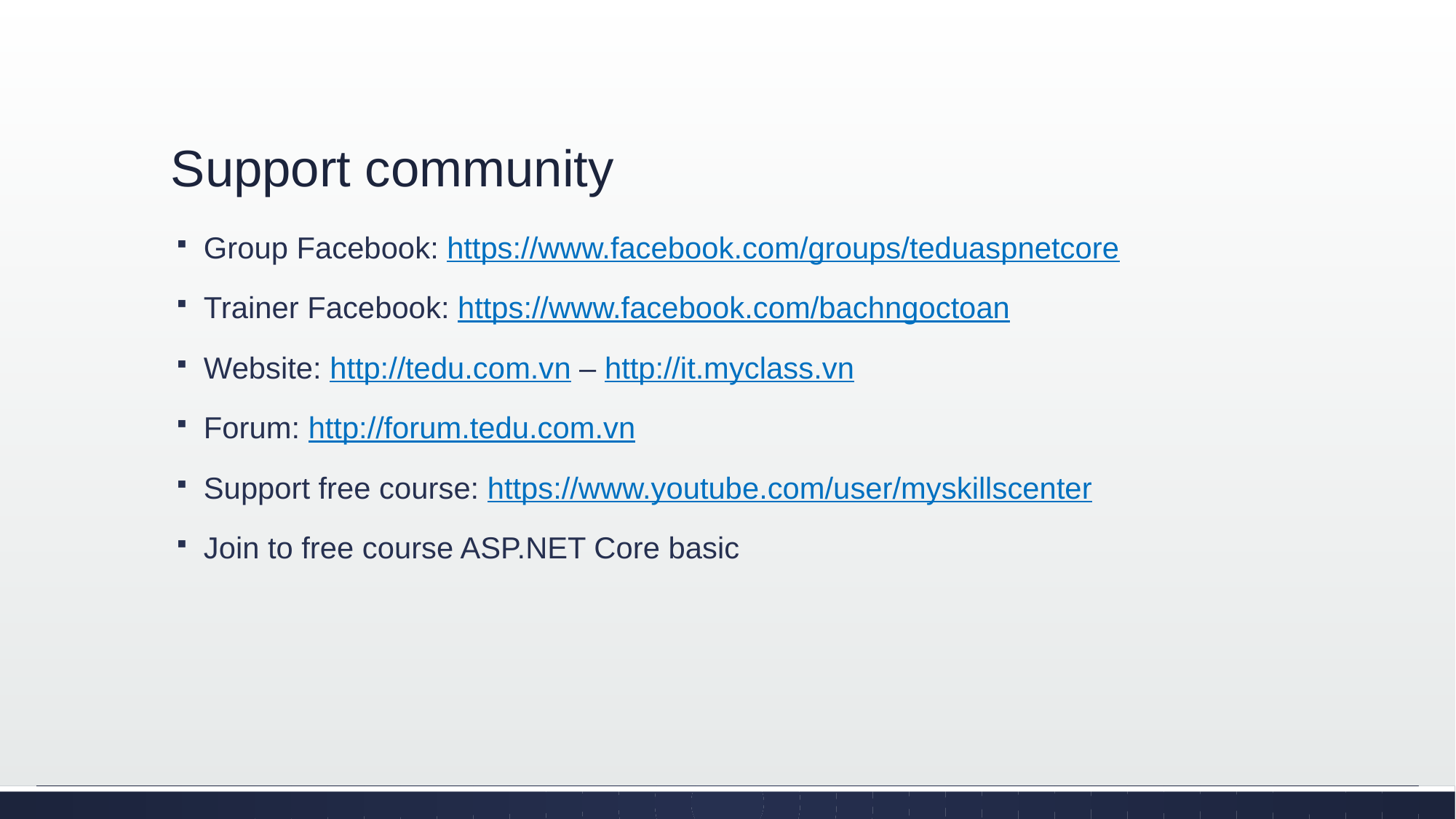

# Support community
Group Facebook: https://www.facebook.com/groups/teduaspnetcore
Trainer Facebook: https://www.facebook.com/bachngoctoan
Website: http://tedu.com.vn – http://it.myclass.vn
Forum: http://forum.tedu.com.vn
Support free course: https://www.youtube.com/user/myskillscenter
Join to free course ASP.NET Core basic